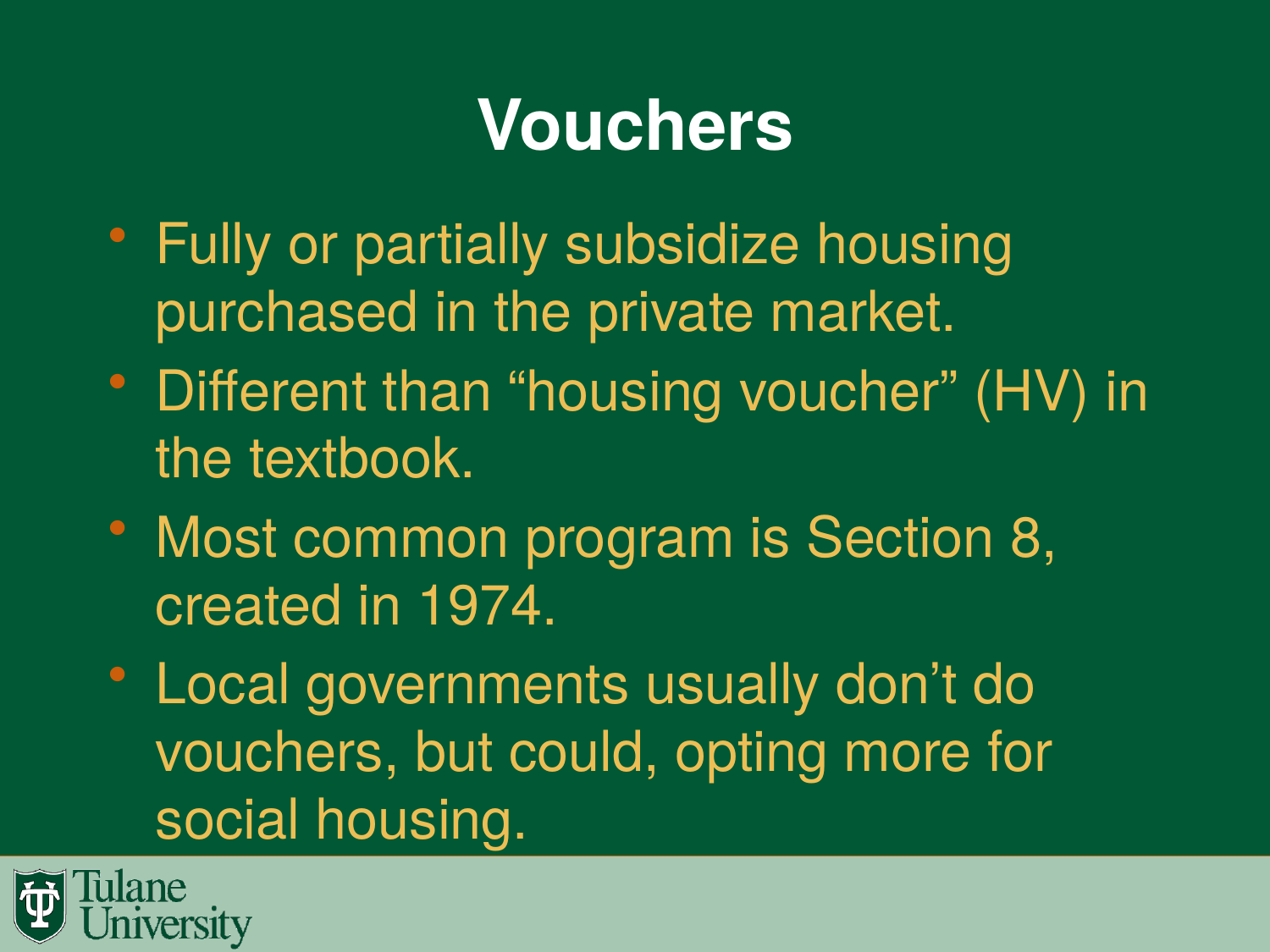

# Vouchers
Fully or partially subsidize housing purchased in the private market.
Different than “housing voucher” (HV) in the textbook.
Most common program is Section 8, created in 1974.
Local governments usually don’t do vouchers, but could, opting more for social housing.